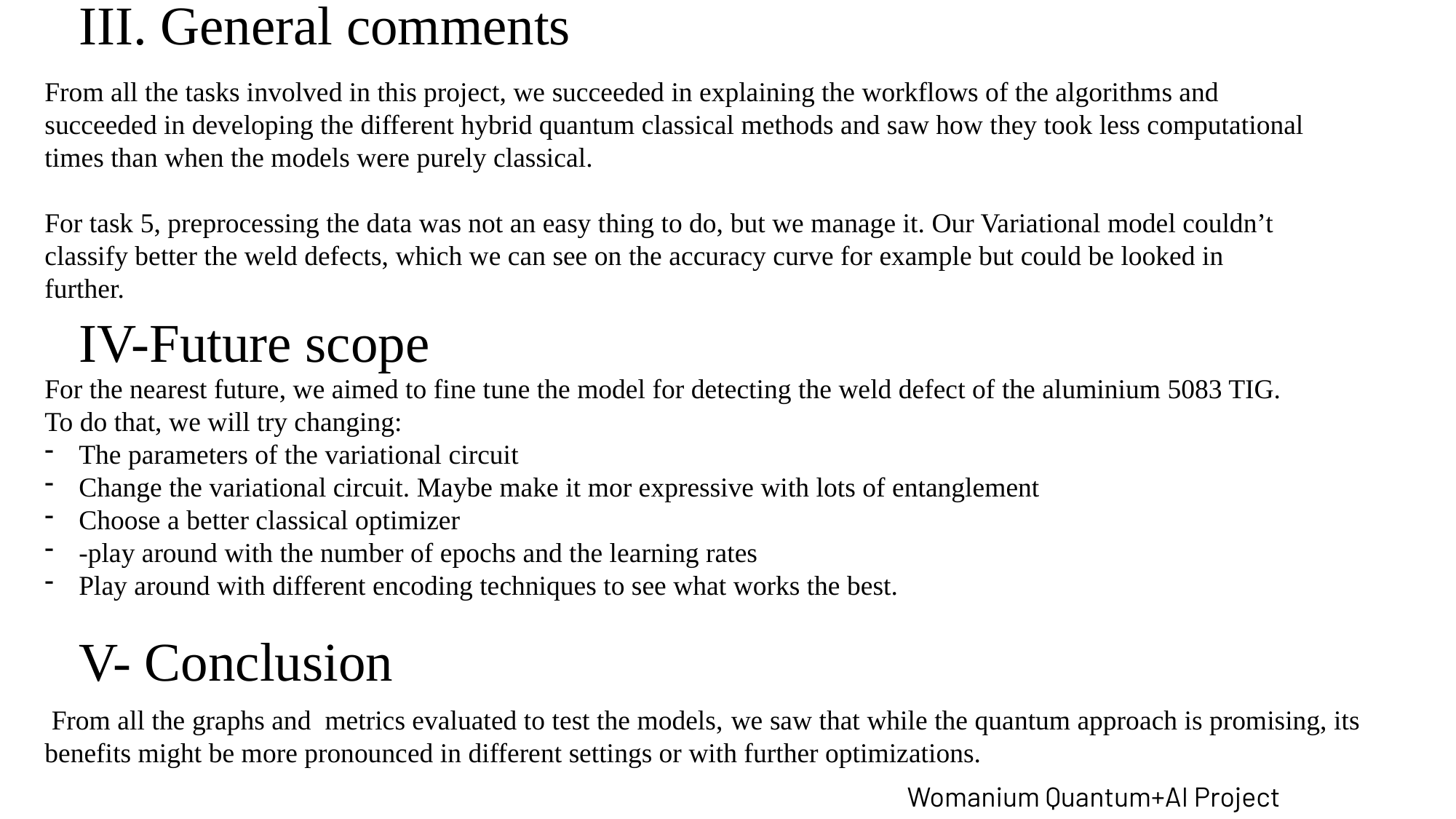

III. General comments
From all the tasks involved in this project, we succeeded in explaining the workflows of the algorithms and succeeded in developing the different hybrid quantum classical methods and saw how they took less computational times than when the models were purely classical.
For task 5, preprocessing the data was not an easy thing to do, but we manage it. Our Variational model couldn’t classify better the weld defects, which we can see on the accuracy curve for example but could be looked in further.
IV-Future scope
For the nearest future, we aimed to fine tune the model for detecting the weld defect of the aluminium 5083 TIG.
To do that, we will try changing:
The parameters of the variational circuit
Change the variational circuit. Maybe make it mor expressive with lots of entanglement
Choose a better classical optimizer
-play around with the number of epochs and the learning rates
Play around with different encoding techniques to see what works the best.
V- Conclusion
 From all the graphs and  metrics evaluated to test the models, we saw that while the quantum approach is promising, its benefits might be more pronounced in different settings or with further optimizations.
Womanium Quantum+AI Project